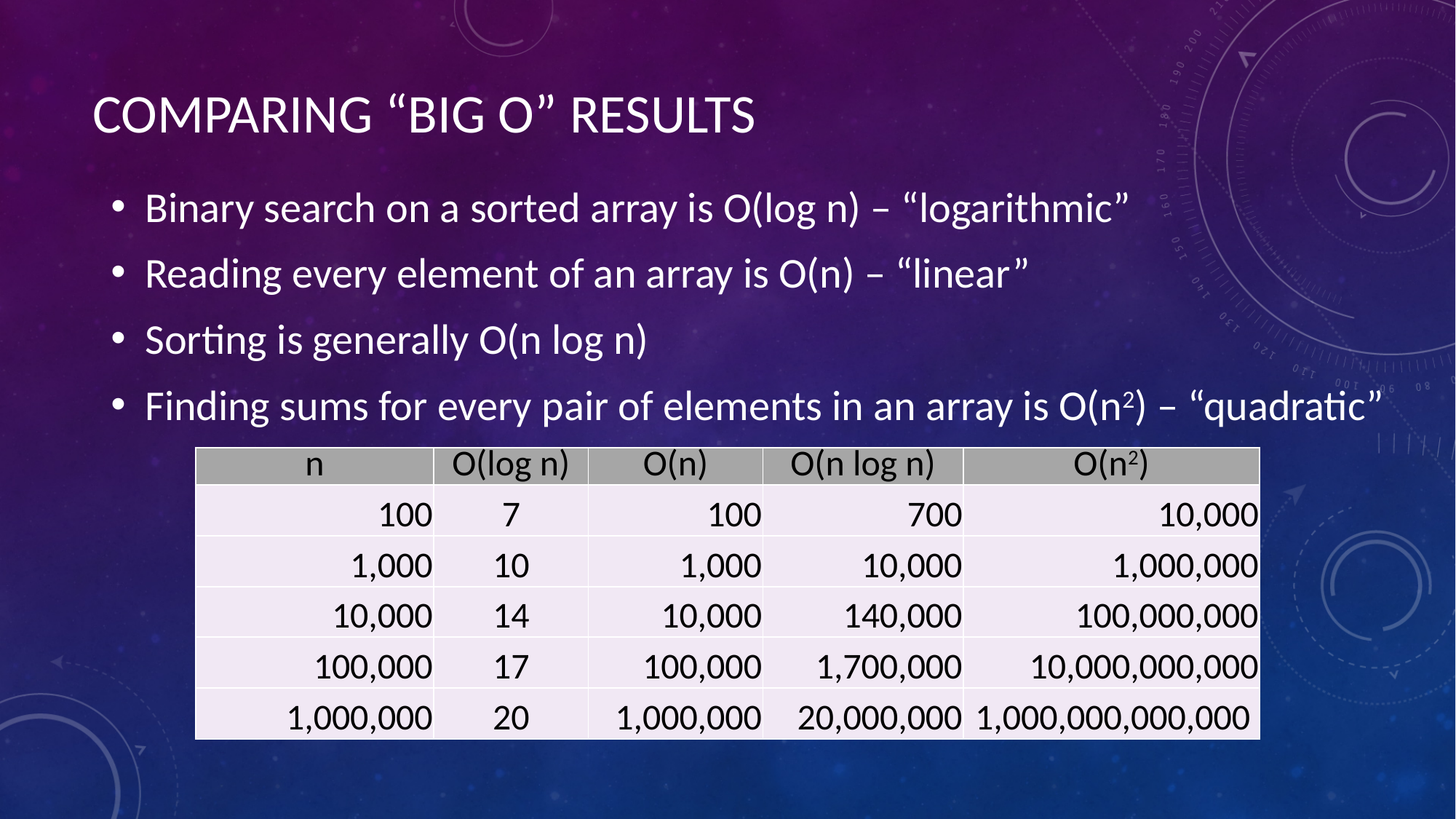

# Comparing “Big O” results
Binary search on a sorted array is O(log n) – “logarithmic”
Reading every element of an array is O(n) – “linear”
Sorting is generally O(n log n)
Finding sums for every pair of elements in an array is O(n2) – “quadratic”
| n | O(log n) | O(n) | O(n log n) | O(n2) |
| --- | --- | --- | --- | --- |
| 100 | 7 | 100 | 700 | 10,000 |
| 1,000 | 10 | 1,000 | 10,000 | 1,000,000 |
| 10,000 | 14 | 10,000 | 140,000 | 100,000,000 |
| 100,000 | 17 | 100,000 | 1,700,000 | 10,000,000,000 |
| 1,000,000 | 20 | 1,000,000 | 20,000,000 | 1,000,000,000,000 |